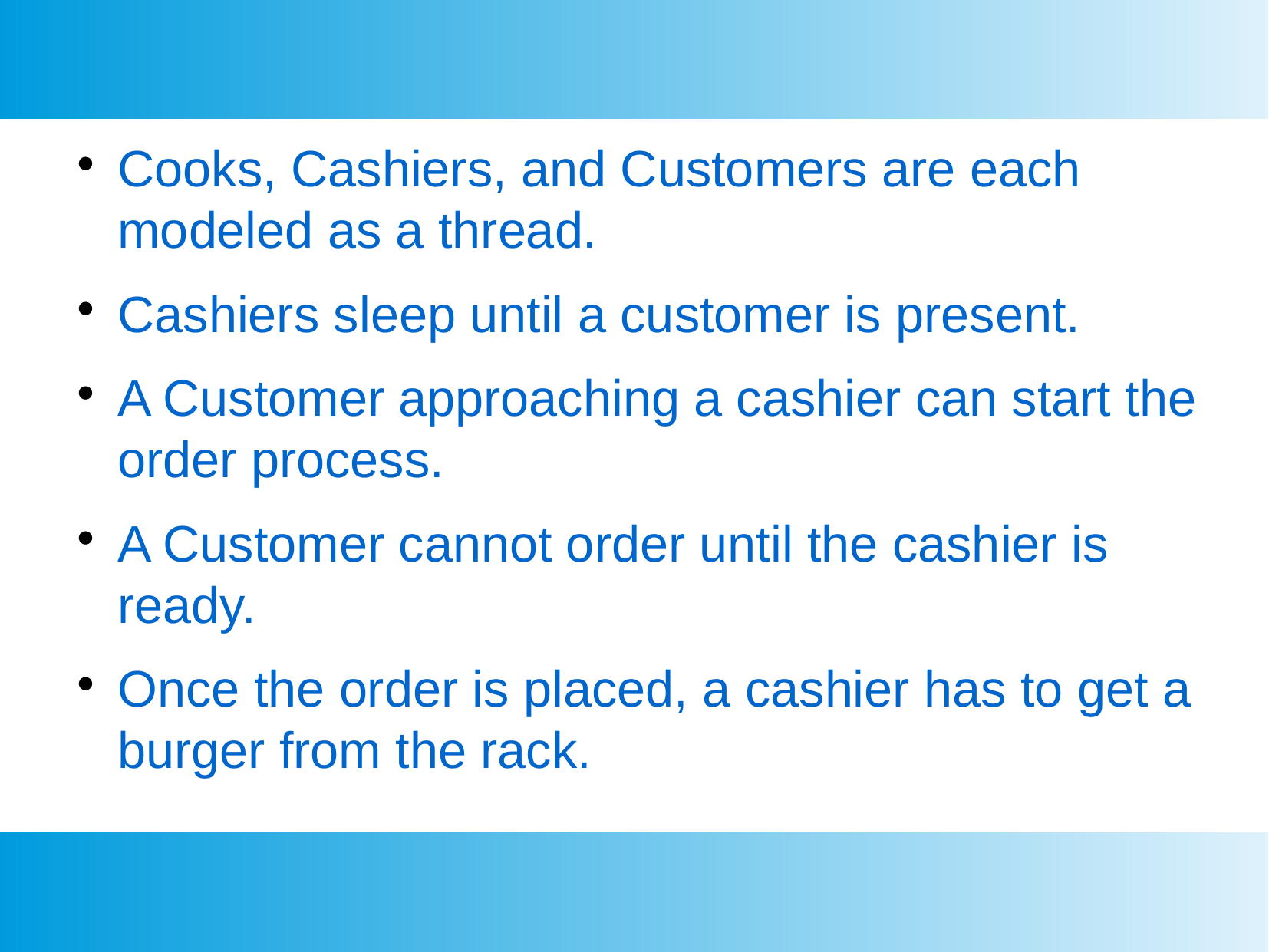

Cooks, Cashiers, and Customers are each modeled as a thread.
Cashiers sleep until a customer is present.
A Customer approaching a cashier can start the order process.
A Customer cannot order until the cashier is ready.
Once the order is placed, a cashier has to get a burger from the rack.